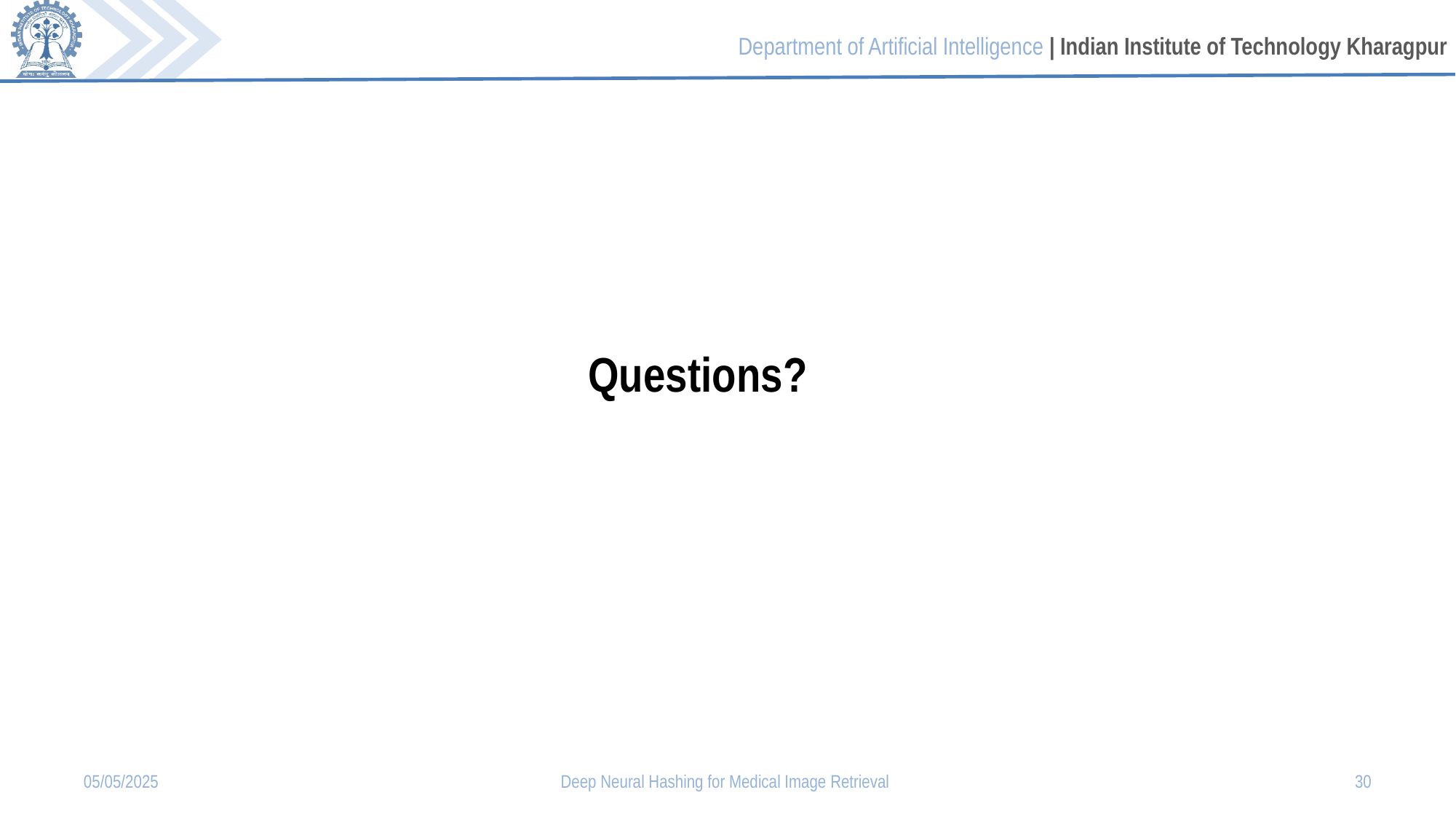

Questions?
05/05/2025
Deep Neural Hashing for Medical Image Retrieval
30